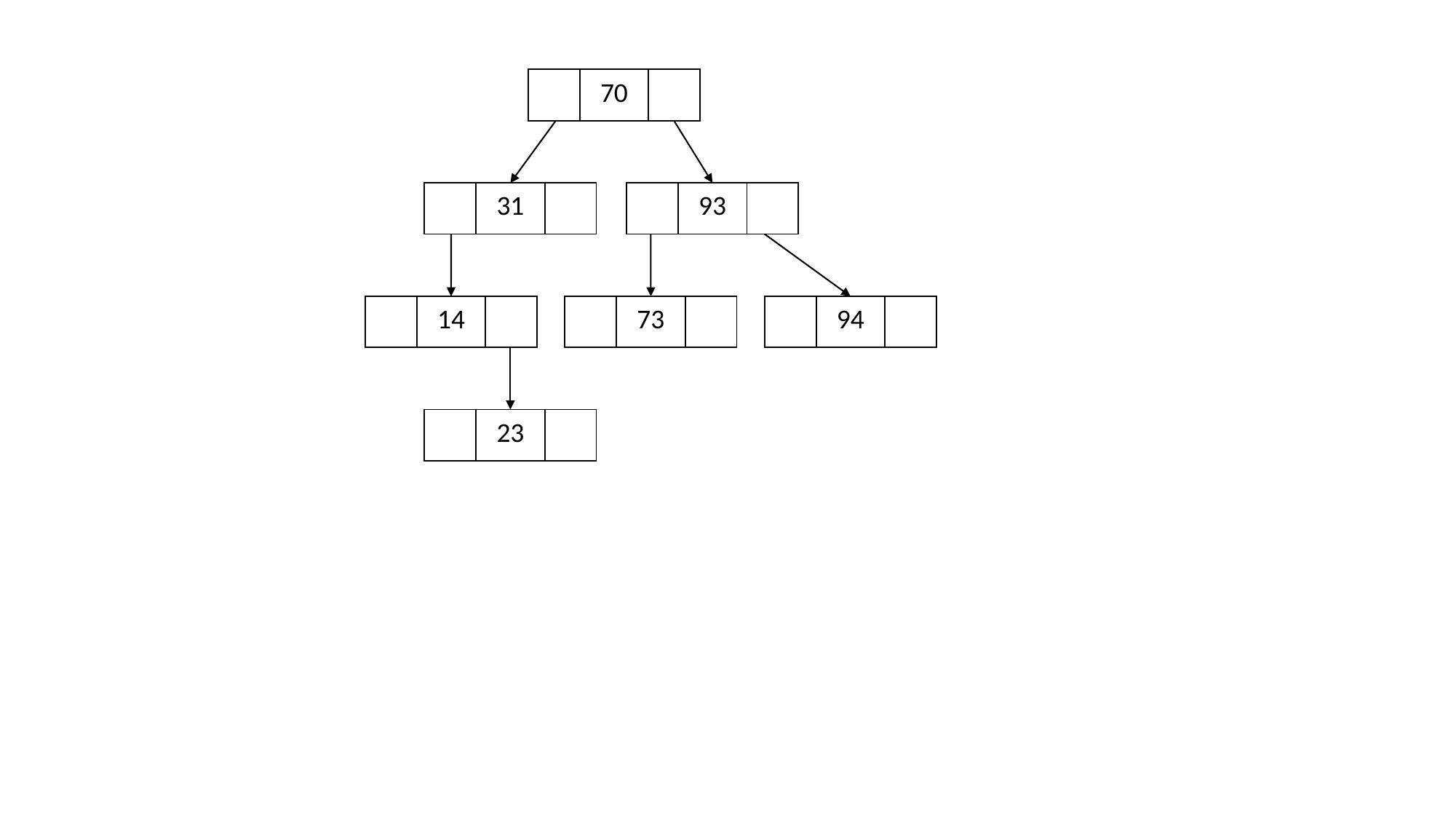

|  | 70 |  |
| --- | --- | --- |
|  | 31 |  |
| --- | --- | --- |
|  | 93 |  |
| --- | --- | --- |
|  | 14 |  |
| --- | --- | --- |
|  | 73 |  |
| --- | --- | --- |
|  | 94 |  |
| --- | --- | --- |
|  | 23 |  |
| --- | --- | --- |